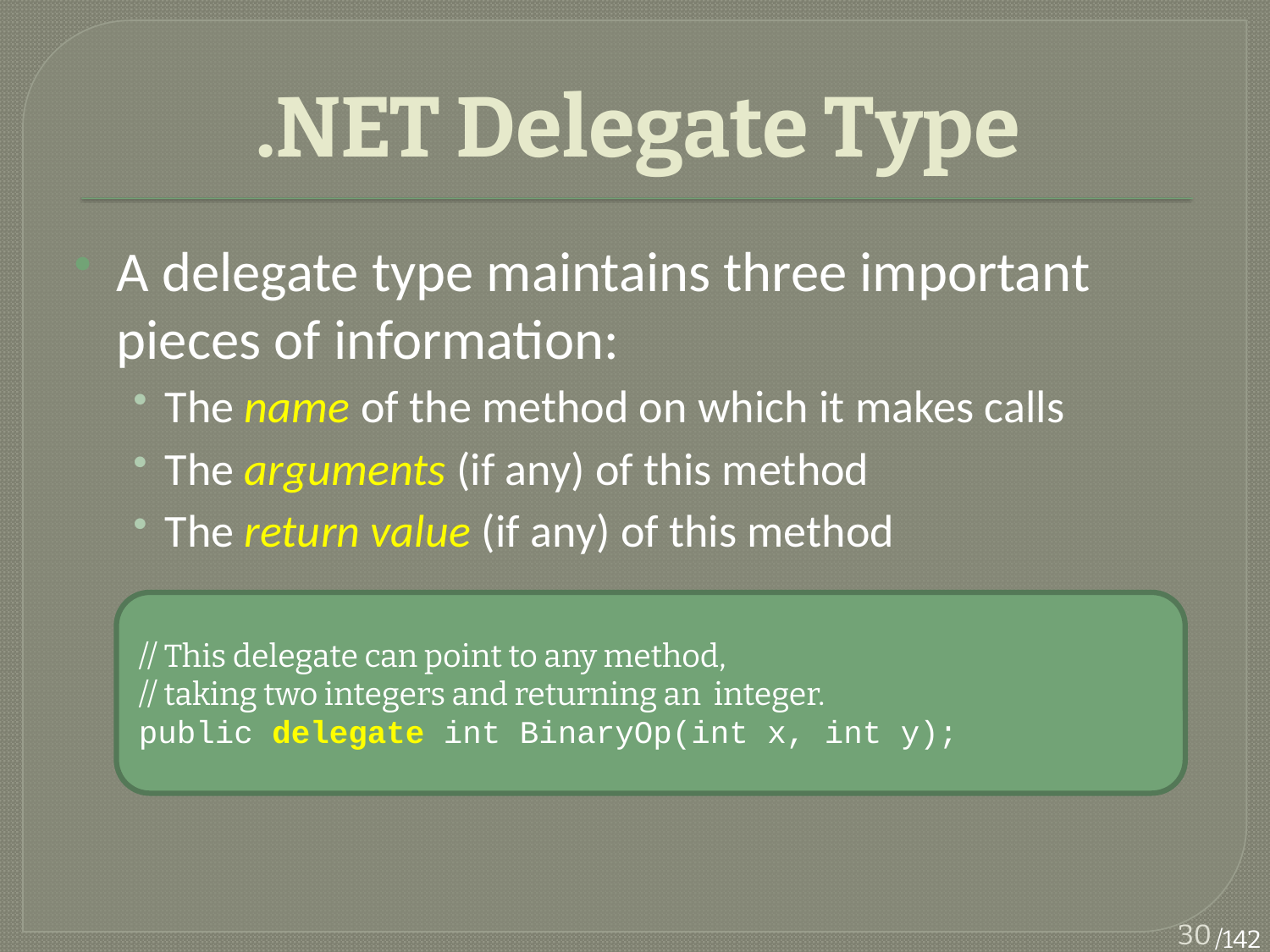

.NET Delegate Type
A delegate type maintains three important pieces of information:
The name of the method on which it makes calls
The arguments (if any) of this method
The return value (if any) of this method

// This delegate can point to any method,
// taking two integers and returning an  integer.
public delegate int BinaryOp(int x, int y);
30